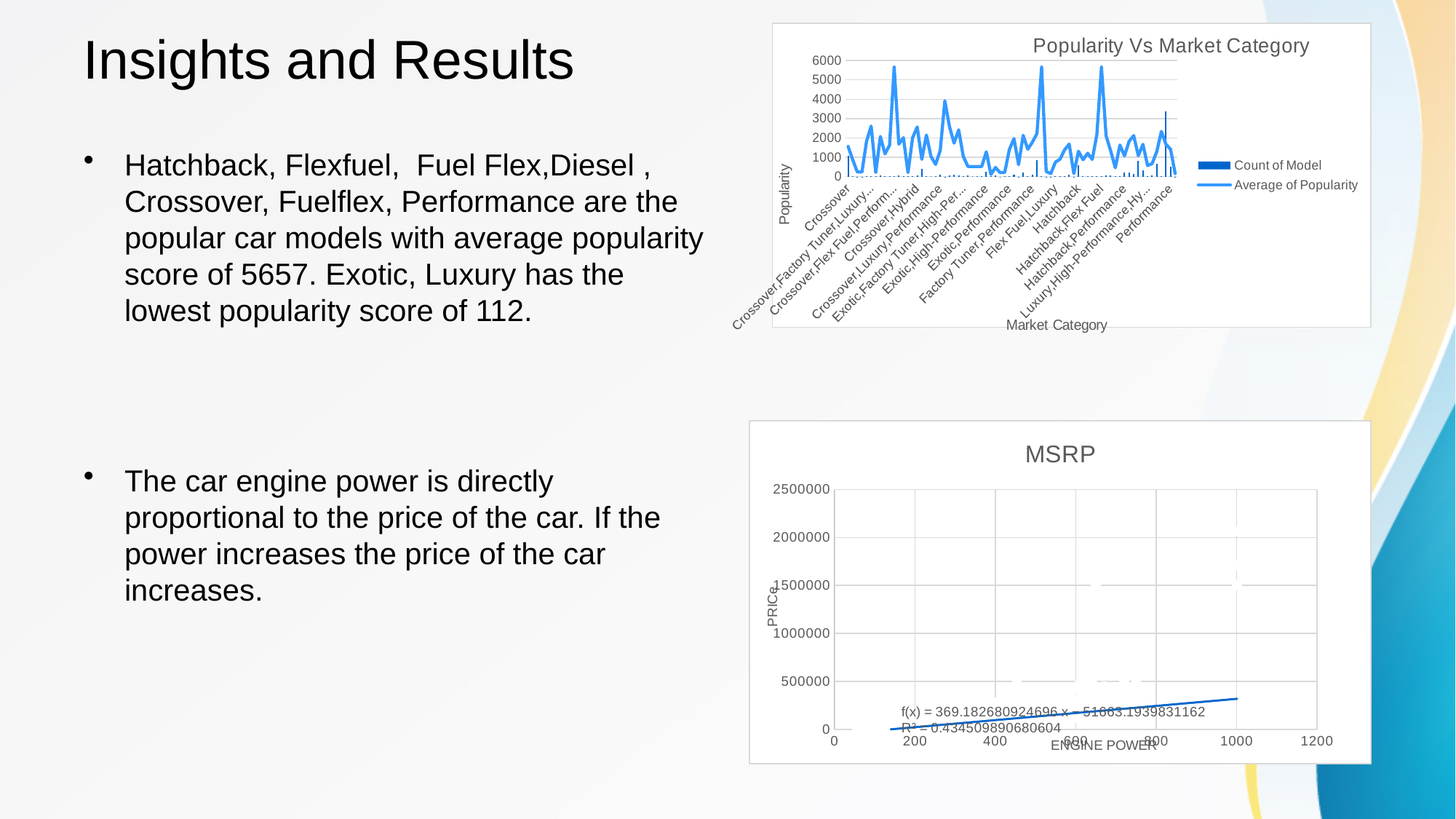

### Chart: Popularity Vs Market Category

| Category | Count of Model | Average of Popularity |
|---|---|---|
| Crossover | 1075.0 | 1556.16837209302 |
| Crossover,Diesel | 7.0 | 873.0 |
| Crossover,Exotic,Luxury,High-Performance | 1.0 | 238.0 |
| Crossover,Exotic,Luxury,Performance | 1.0 | 238.0 |
| Crossover,Factory Tuner,Luxury,High-Performance | 26.0 | 1823.46153846154 |
| Crossover,Factory Tuner,Luxury,Performance | 5.0 | 2607.4 |
| Crossover,Factory Tuner,Performance | 4.0 | 210.0 |
| Crossover,Flex Fuel | 64.0 | 2073.75 |
| Crossover,Flex Fuel,Luxury | 10.0 | 1173.2 |
| Crossover,Flex Fuel,Luxury,Performance | 6.0 | 1624.0 |
| Crossover,Flex Fuel,Performance | 6.0 | 5657.0 |
| Crossover,Hatchback | 72.0 | 1675.69444444444 |
| Crossover,Hatchback,Factory Tuner,Performance | 6.0 | 2009.0 |
| Crossover,Hatchback,Luxury | 7.0 | 204.0 |
| Crossover,Hatchback,Performance | 6.0 | 2009.0 |
| Crossover,Hybrid | 42.0 | 2563.38095238095 |
| Crossover,Luxury | 406.0 | 889.214285714286 |
| Crossover,Luxury,Diesel | 34.0 | 2149.41176470588 |
| Crossover,Luxury,High-Performance | 9.0 | 1037.22222222222 |
| Crossover,Luxury,Hybrid | 24.0 | 630.916666666667 |
| Crossover,Luxury,Performance | 112.0 | 1349.08928571429 |
| Crossover,Luxury,Performance,Hybrid | 2.0 | 3916.0 |
| Crossover,Performance | 69.0 | 2585.95652173913 |
| Diesel | 84.0 | 1730.90476190476 |
| Diesel,Luxury | 47.0 | 2416.10638297872 |
| Exotic,Factory Tuner,High-Performance | 21.0 | 1046.38095238095 |
| Exotic,Factory Tuner,Luxury,High-Performance | 51.0 | 523.019607843137 |
| Exotic,Factory Tuner,Luxury,Performance | 3.0 | 520.0 |
| Exotic,Flex Fuel,Factory Tuner,Luxury,High-Performance | 13.0 | 520.0 |
| Exotic,Flex Fuel,Luxury,High-Performance | 11.0 | 520.0 |
| Exotic,High-Performance | 254.0 | 1280.04724409449 |
| Exotic,Luxury | 12.0 | 112.666666666667 |
| Exotic,Luxury,High-Performance | 77.0 | 473.025974025974 |
| Exotic,Luxury,High-Performance,Hybrid | 1.0 | 204.0 |
| Exotic,Luxury,Performance | 36.0 | 217.027777777778 |
| Exotic,Performance | 10.0 | 1391.0 |
| Factory Tuner,High-Performance | 104.0 | 1966.44230769231 |
| Factory Tuner,Luxury | 2.0 | 617.0 |
| Factory Tuner,Luxury,High-Performance | 215.0 | 2133.36744186047 |
| Factory Tuner,Luxury,Performance | 31.0 | 1413.41935483871 |
| Factory Tuner,Performance | 84.0 | 1774.04761904762 |
| Flex Fuel | 855.0 | 2225.7134502924 |
| Flex Fuel,Diesel | 16.0 | 5657.0 |
| Flex Fuel,Factory Tuner,Luxury,High-Performance | 1.0 | 258.0 |
| Flex Fuel,Hybrid | 2.0 | 155.0 |
| Flex Fuel,Luxury | 39.0 | 746.538461538462 |
| Flex Fuel,Luxury,High-Performance | 32.0 | 898.3125 |
| Flex Fuel,Luxury,Performance | 28.0 | 1380.07142857143 |
| Flex Fuel,Performance | 87.0 | 1680.47126436782 |
| Flex Fuel,Performance,Hybrid | 2.0 | 155.0 |
| Hatchback | 574.0 | 1308.65331010453 |
| Hatchback,Diesel | 14.0 | 873.0 |
| Hatchback,Factory Tuner,High-Performance | 13.0 | 1205.15384615385 |
| Hatchback,Factory Tuner,Luxury,Performance | 9.0 | 886.888888888889 |
| Hatchback,Factory Tuner,Performance | 21.0 | 2173.71428571429 |
| Hatchback,Flex Fuel | 7.0 | 5657.0 |
| Hatchback,Hybrid | 64.0 | 2111.15625 |
| Hatchback,Luxury | 45.0 | 1323.13333333333 |
| Hatchback,Luxury,Hybrid | 3.0 | 454.0 |
| Hatchback,Luxury,Performance | 36.0 | 1632.25 |
| Hatchback,Performance | 198.0 | 1073.66161616162 |
| High-Performance | 198.0 | 1823.37878787879 |
| Hybrid | 121.0 | 2116.5867768595 |
| Luxury | 819.0 | 1079.2148962149 |
| Luxury,High-Performance | 334.0 | 1668.01796407186 |
| Luxury,High-Performance,Hybrid | 12.0 | 568.833333333333 |
| Luxury,Hybrid | 52.0 | 673.634615384615 |
| Luxury,Performance | 659.0 | 1293.062215478 |
| Luxury,Performance,Hybrid | 11.0 | 2333.18181818182 |
| N/A | 3376.0 | 1664.83293838863 |
| Performance | 520.0 | 1415.20961538462 |
| Performance,Hybrid | 1.0 | 155.0 |
# Insights and Results
Hatchback, Flexfuel,  Fuel Flex,Diesel ,  Crossover, Fuelflex, Performance are the popular car models with average popularity score of 5657. Exotic, Luxury has the lowest popularity score of 112.

The car engine power is directly proportional to the price of the car. If the power increases the price of the car increases.

### Chart:

| Category | MSRP |
|---|---|